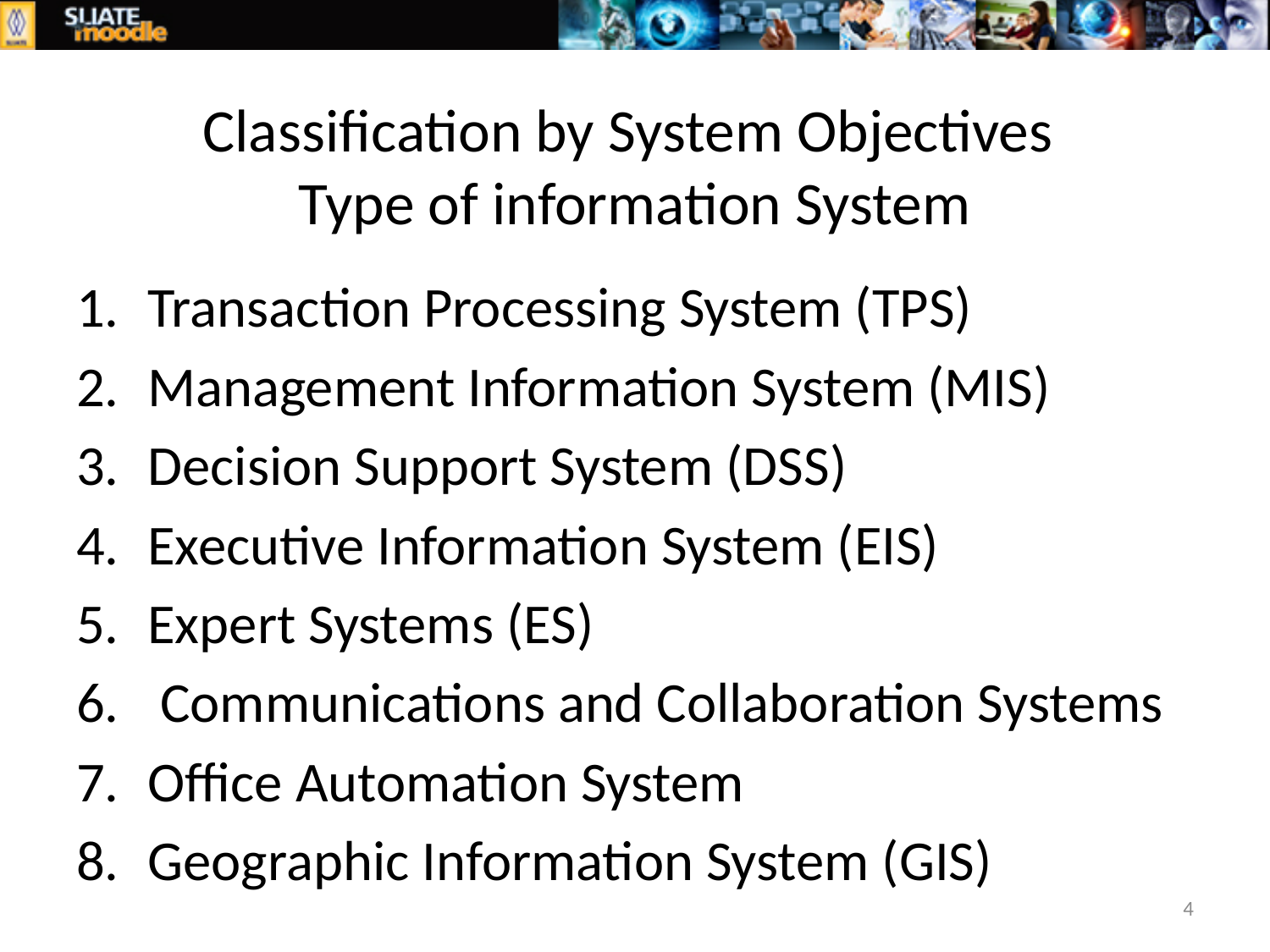

# Classification by System Objectives Type of information System
Transaction Processing System (TPS)
Management Information System (MIS)
Decision Support System (DSS)
Executive Information System (EIS)
Expert Systems (ES)
 Communications and Collaboration Systems
Office Automation System
Geographic Information System (GIS)
4